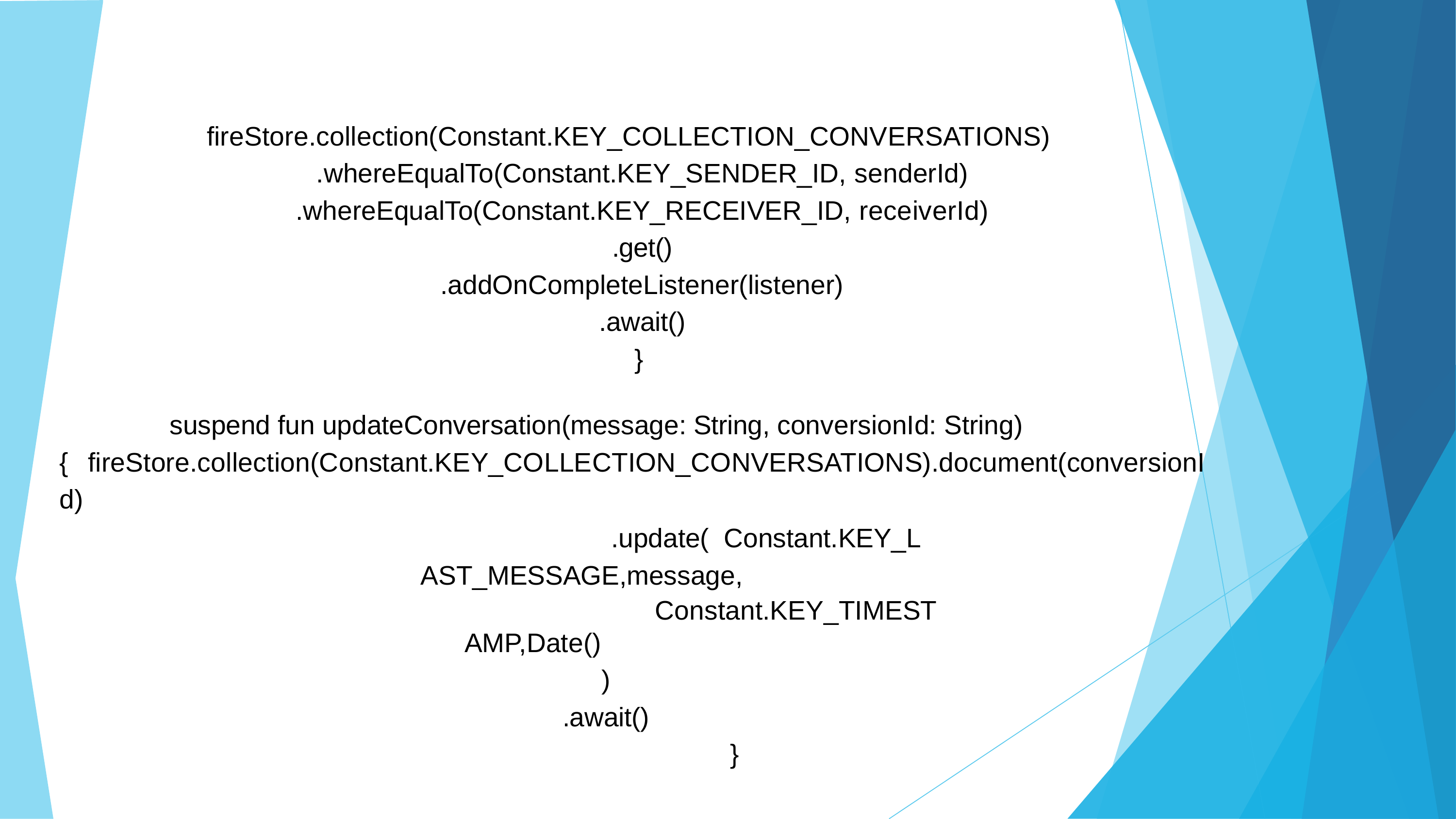

fireStore.collection(Constant.KEY_COLLECTION_CONVERSATIONS)
.whereEqualTo(Constant.KEY_SENDER_ID, senderId)
.whereEqualTo(Constant.KEY_RECEIVER_ID, receiverId)
.get()
.addOnCompleteListener(listener)
.await()
}

suspend fun updateConversation(message: String, conversionId: String) {  fireStore.collection(Constant.KEY_COLLECTION_CONVERSATIONS).document(conversionId)
.update(  Constant.KEY_LAST_MESSAGE,message,
Constant.KEY_TIMESTAMP,Date()
)
.await()
}